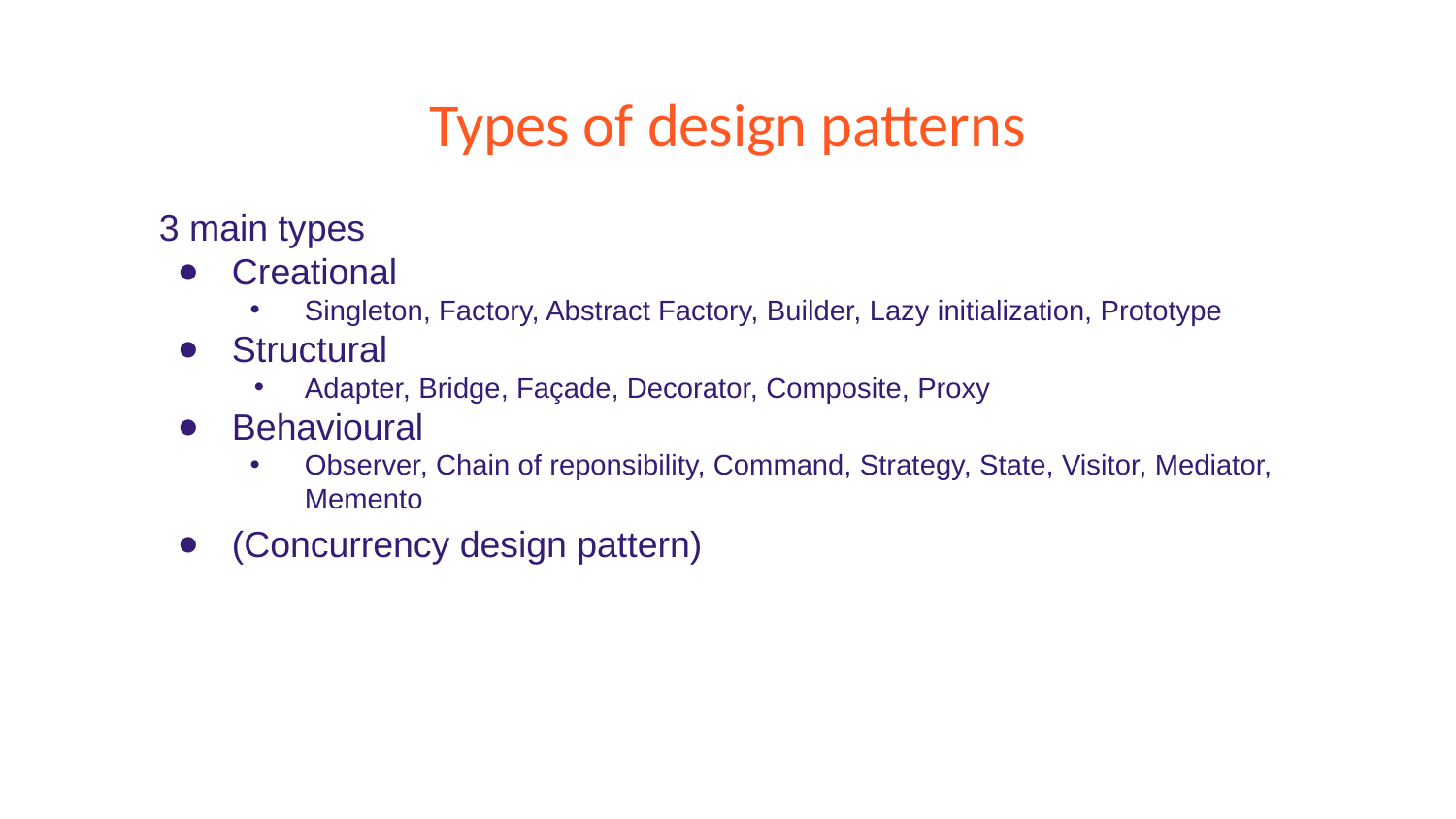

# Types of design patterns
3 main types
Creational
Singleton, Factory, Abstract Factory, Builder, Lazy initialization, Prototype
Structural
Adapter, Bridge, Façade, Decorator, Composite, Proxy
Behavioural
Observer, Chain of reponsibility, Command, Strategy, State, Visitor, Mediator, Memento
(Concurrency design pattern)